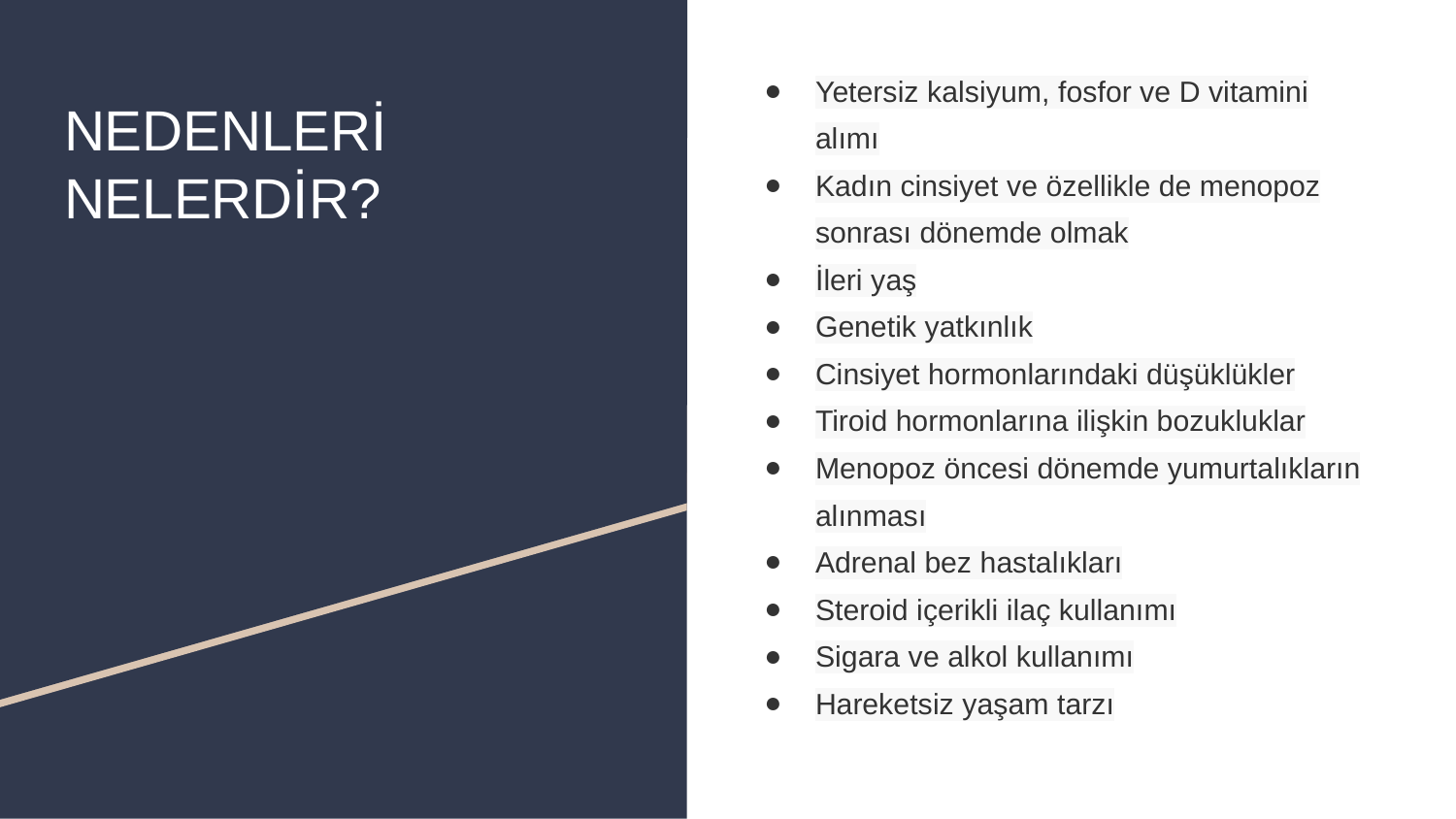

Yetersiz kalsiyum, fosfor ve D vitamini alımı
Kadın cinsiyet ve özellikle de menopoz sonrası dönemde olmak
İleri yaş
Genetik yatkınlık
Cinsiyet hormonlarındaki düşüklükler
Tiroid hormonlarına ilişkin bozukluklar
Menopoz öncesi dönemde yumurtalıkların alınması
Adrenal bez hastalıkları
Steroid içerikli ilaç kullanımı
Sigara ve alkol kullanımı
Hareketsiz yaşam tarzı

# NEDENLERİ NELERDİR?